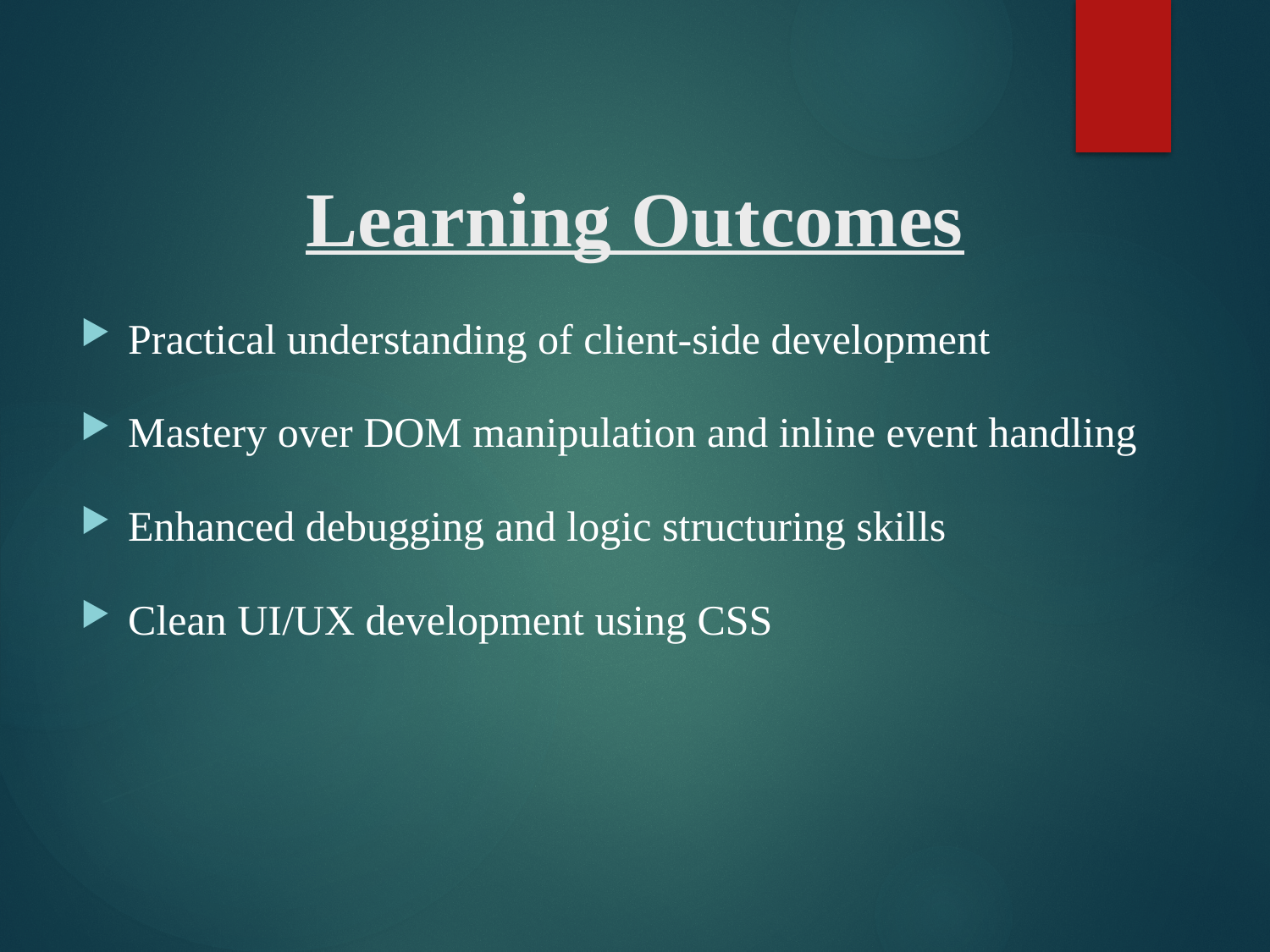

# Learning Outcomes
Practical understanding of client-side development
Mastery over DOM manipulation and inline event handling
Enhanced debugging and logic structuring skills
Clean UI/UX development using CSS